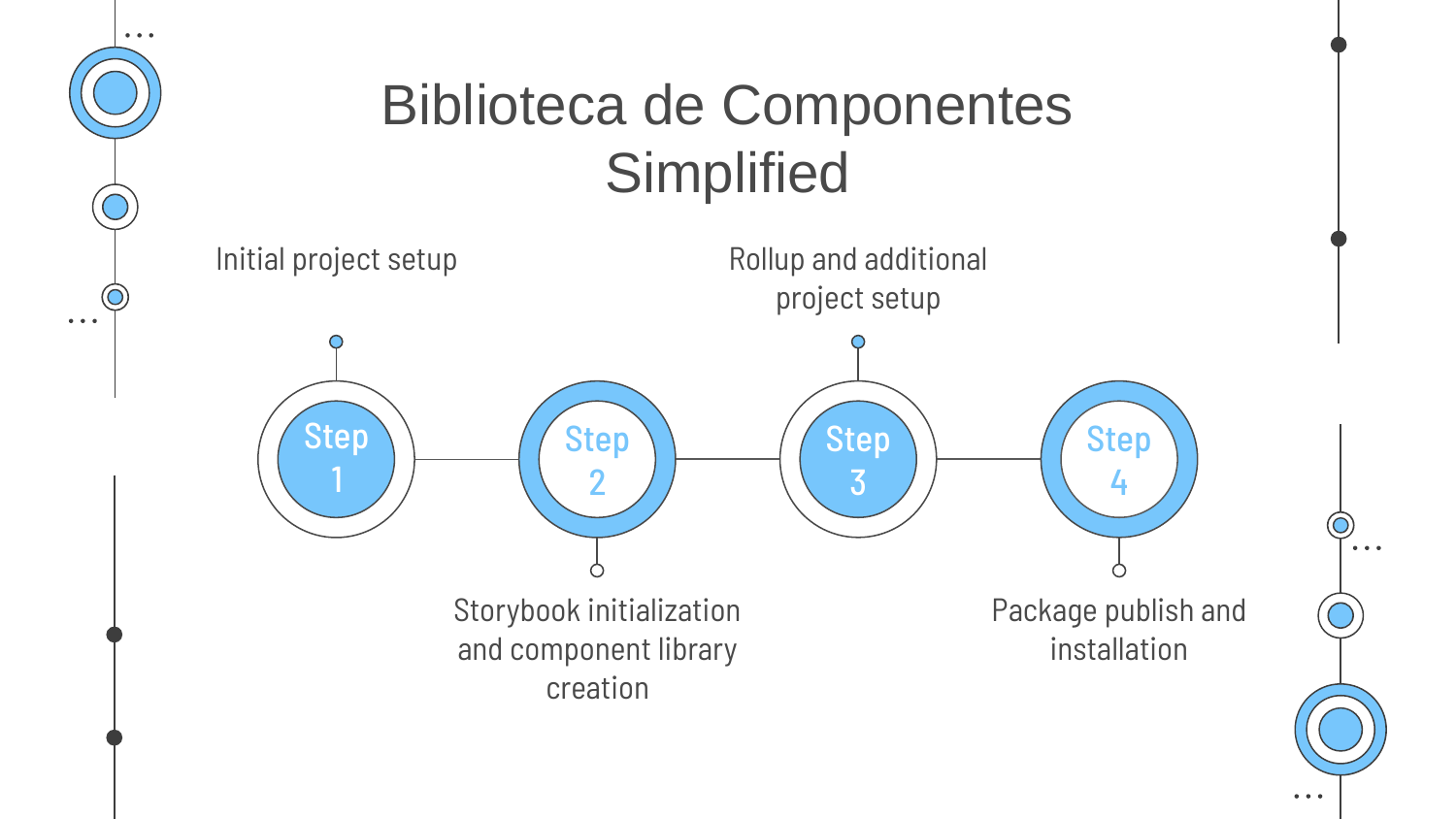

# Biblioteca de Componentes Simplified
Initial project setup
Rollup and additional project setup

Step 1
Step 2
Step 3
Step 4
Storybook initialization and component library creation
Package publish and installation